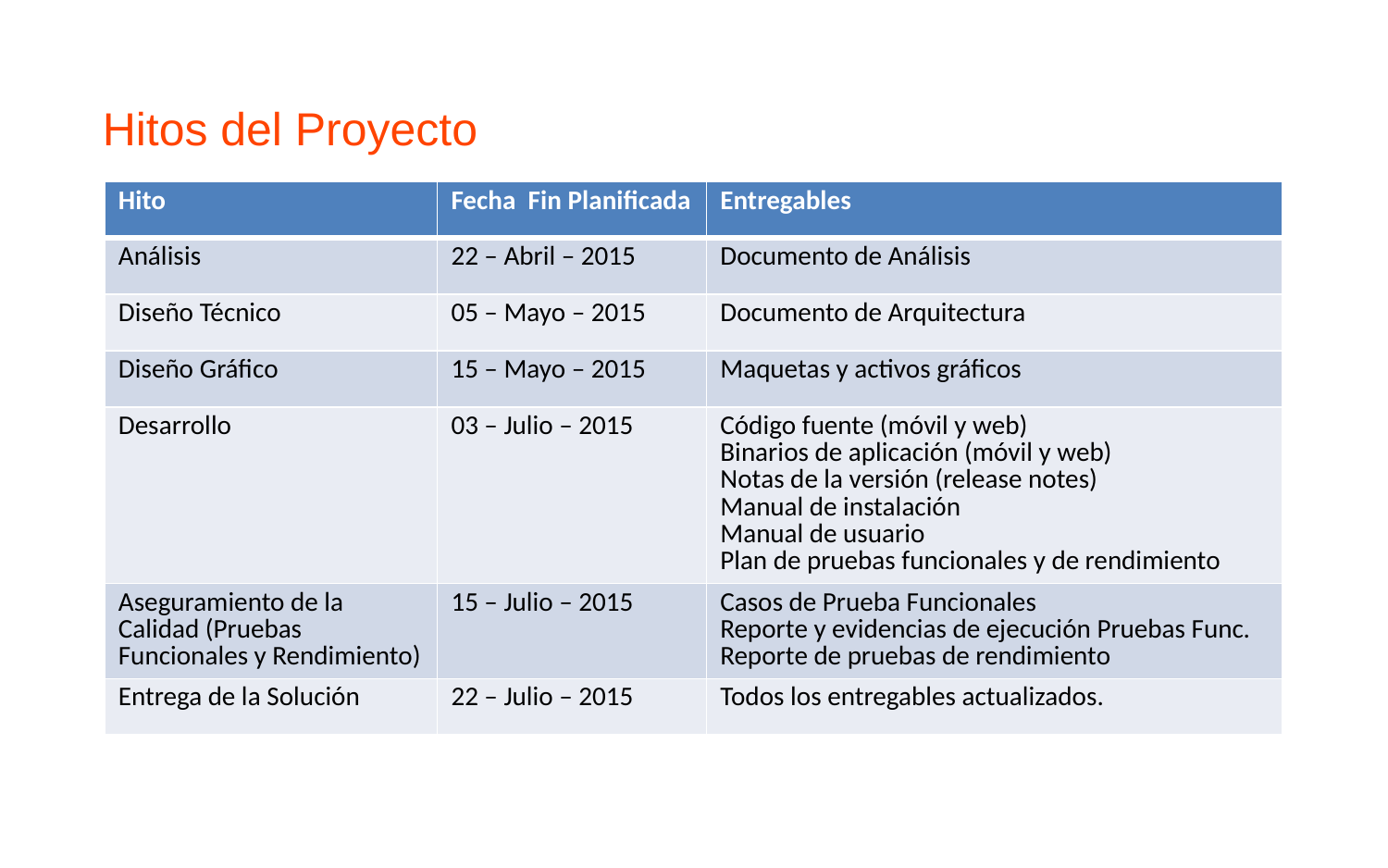

# Hitos del Proyecto
| Hito | Fecha Fin Planificada | Entregables |
| --- | --- | --- |
| Análisis | 22 – Abril – 2015 | Documento de Análisis |
| Diseño Técnico | 05 – Mayo – 2015 | Documento de Arquitectura |
| Diseño Gráfico | 15 – Mayo – 2015 | Maquetas y activos gráficos |
| Desarrollo | 03 – Julio – 2015 | Código fuente (móvil y web) Binarios de aplicación (móvil y web) Notas de la versión (release notes) Manual de instalación Manual de usuario Plan de pruebas funcionales y de rendimiento |
| Aseguramiento de la Calidad (Pruebas Funcionales y Rendimiento) | 15 – Julio – 2015 | Casos de Prueba Funcionales Reporte y evidencias de ejecución Pruebas Func. Reporte de pruebas de rendimiento |
| Entrega de la Solución | 22 – Julio – 2015 | Todos los entregables actualizados. |